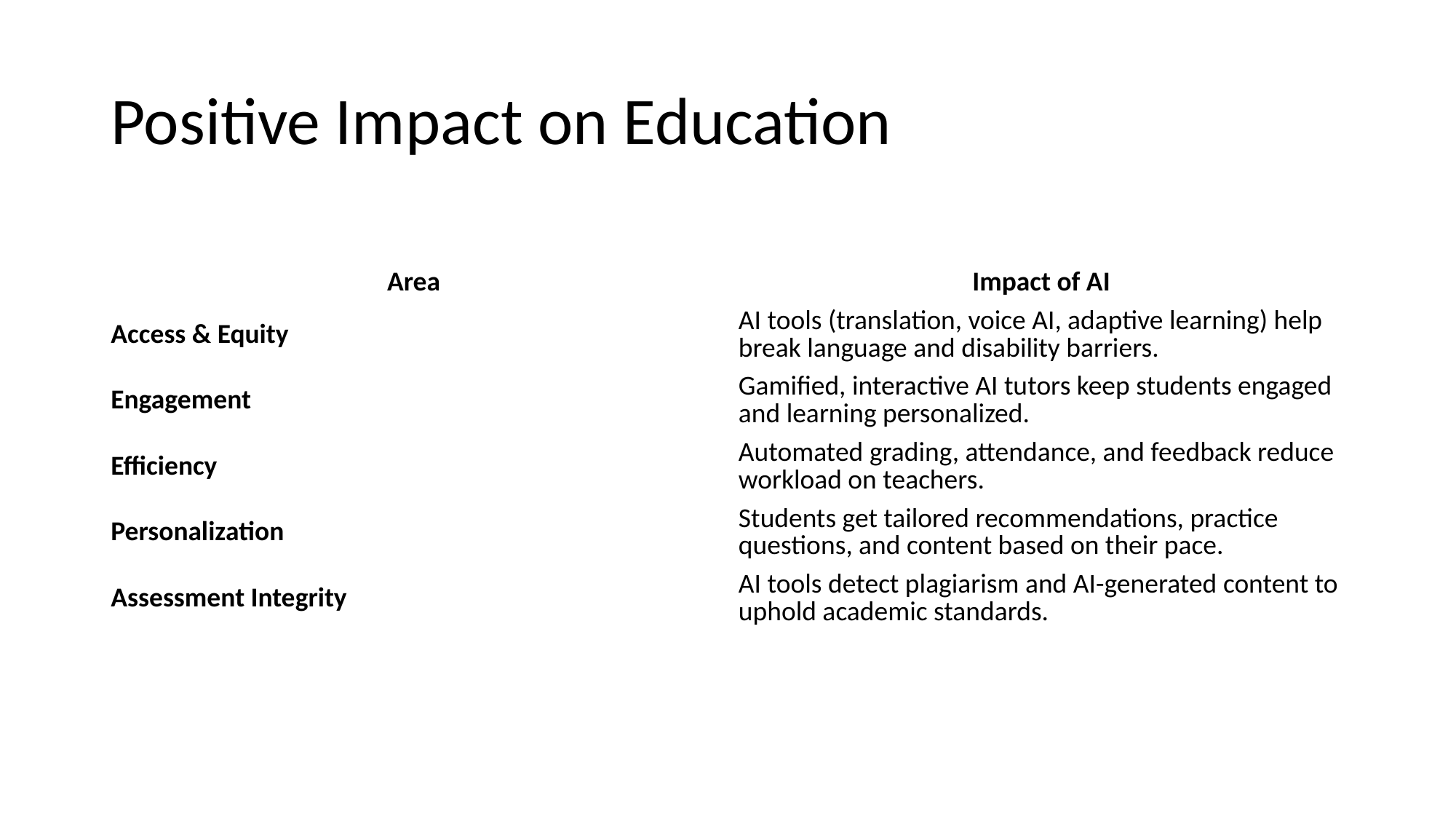

# Positive Impact on Education
| Area | Impact of AI |
| --- | --- |
| Access & Equity | AI tools (translation, voice AI, adaptive learning) help break language and disability barriers. |
| Engagement | Gamified, interactive AI tutors keep students engaged and learning personalized. |
| Efficiency | Automated grading, attendance, and feedback reduce workload on teachers. |
| Personalization | Students get tailored recommendations, practice questions, and content based on their pace. |
| Assessment Integrity | AI tools detect plagiarism and AI-generated content to uphold academic standards. |